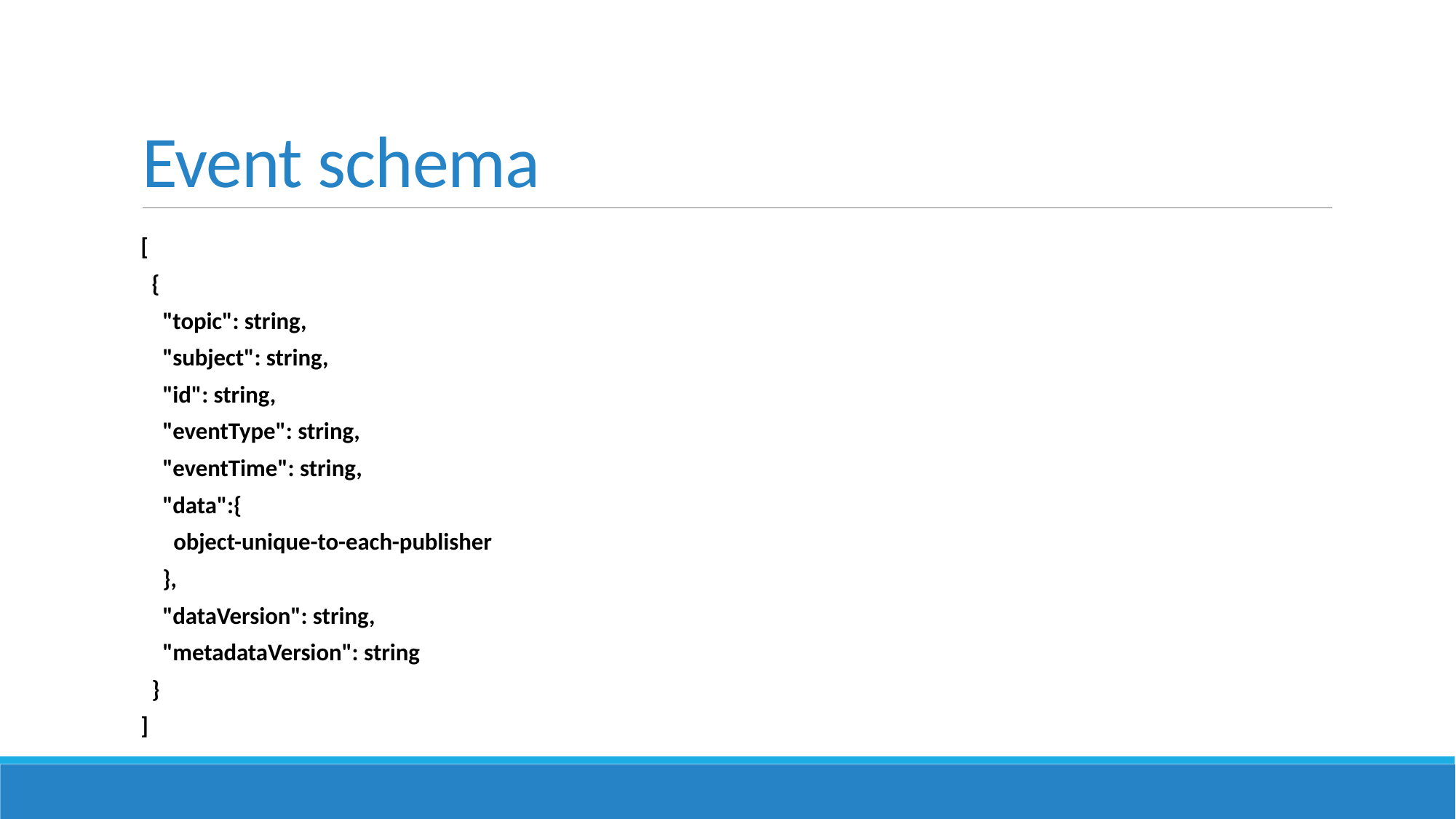

# Event schema
[
  {
    "topic": string,
    "subject": string,
    "id": string,
    "eventType": string,
    "eventTime": string,
    "data":{
      object-unique-to-each-publisher
    },
    "dataVersion": string,
    "metadataVersion": string
  }
]